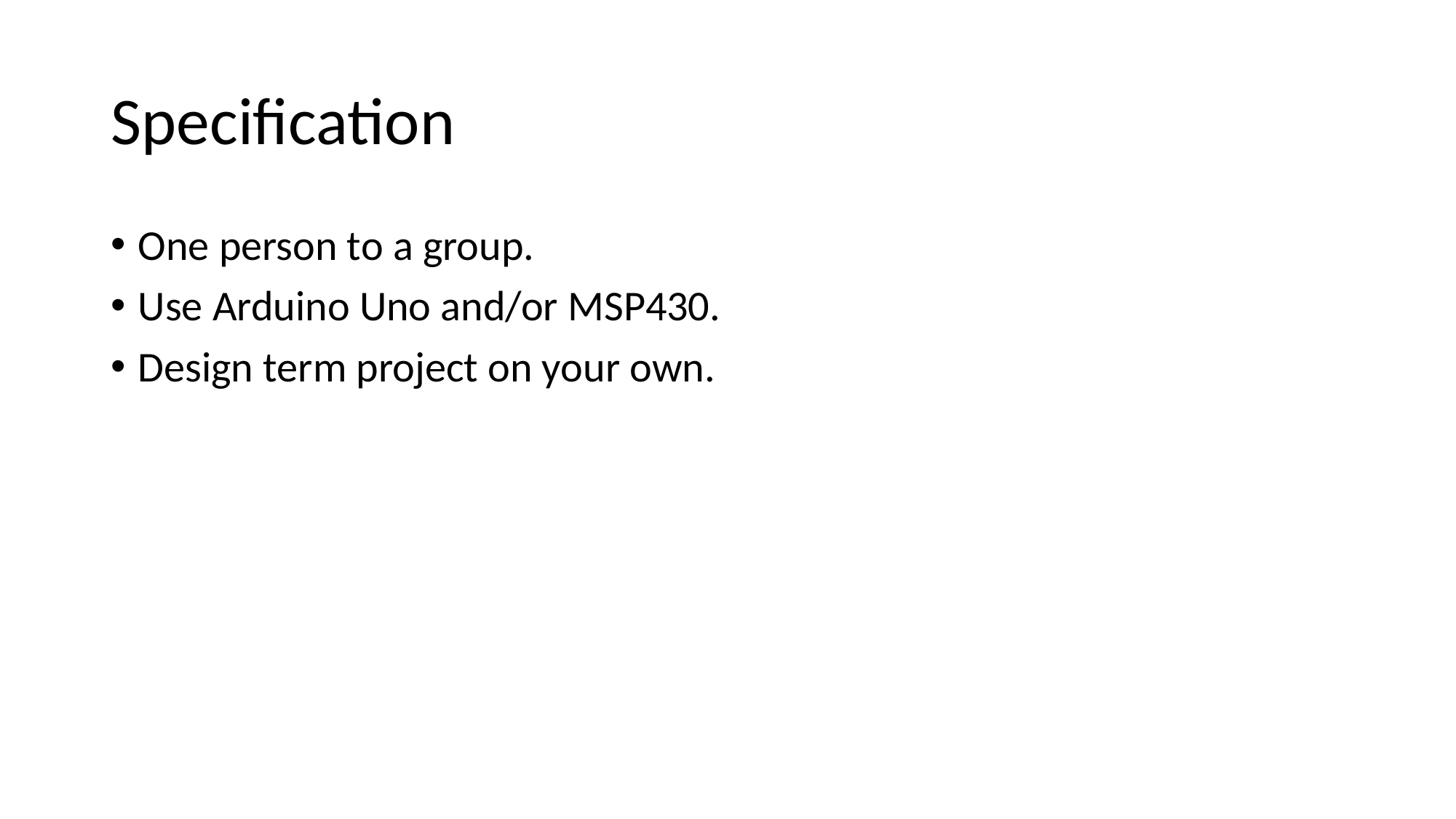

# Specification
One person to a group.
Use Arduino Uno and/or MSP430.
Design term project on your own.